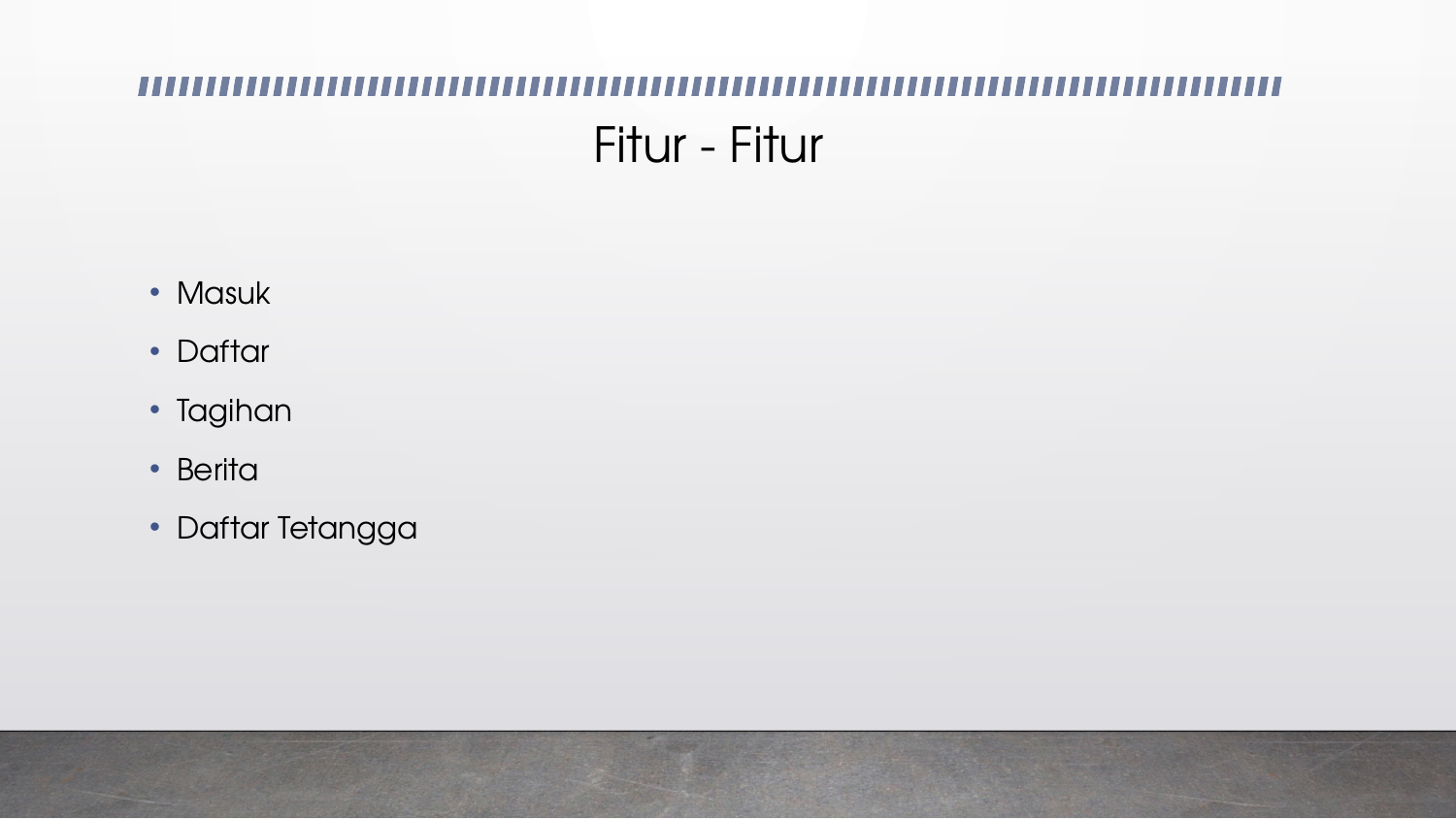

# Fitur - Fitur
Masuk
Daftar
Tagihan
Berita
Daftar Tetangga